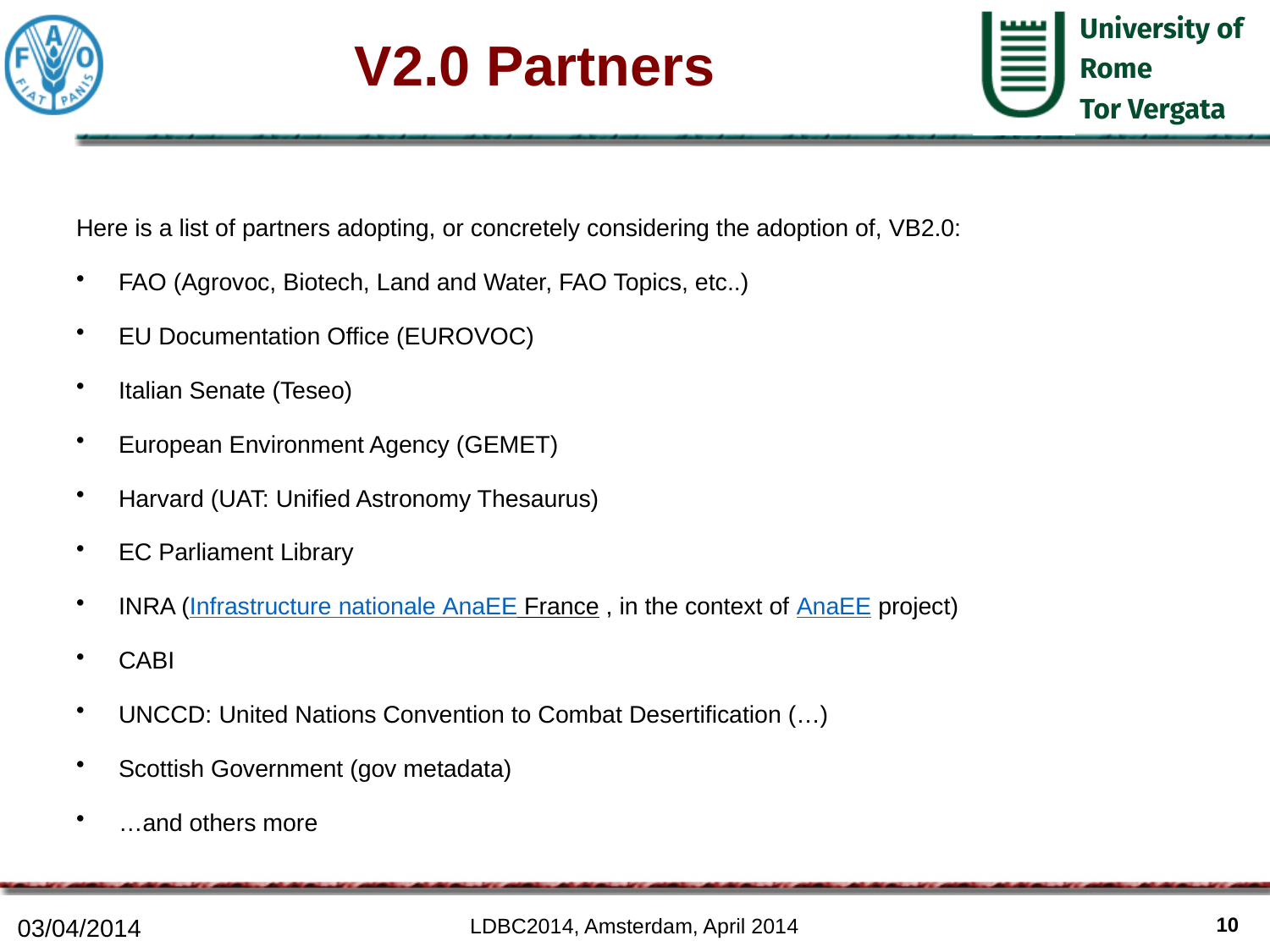

# V2.0 Partners
Here is a list of partners adopting, or concretely considering the adoption of, VB2.0:
FAO (Agrovoc, Biotech, Land and Water, FAO Topics, etc..)
EU Documentation Office (EUROVOC)
Italian Senate (Teseo)
European Environment Agency (GEMET)
Harvard (UAT: Unified Astronomy Thesaurus)
EC Parliament Library
INRA (Infrastructure nationale AnaEE France , in the context of AnaEE project)
CABI
UNCCD: United Nations Convention to Combat Desertification (…)
Scottish Government (gov metadata)
…and others more

LDBC2014, Amsterdam, April 2014
03/04/2014
10